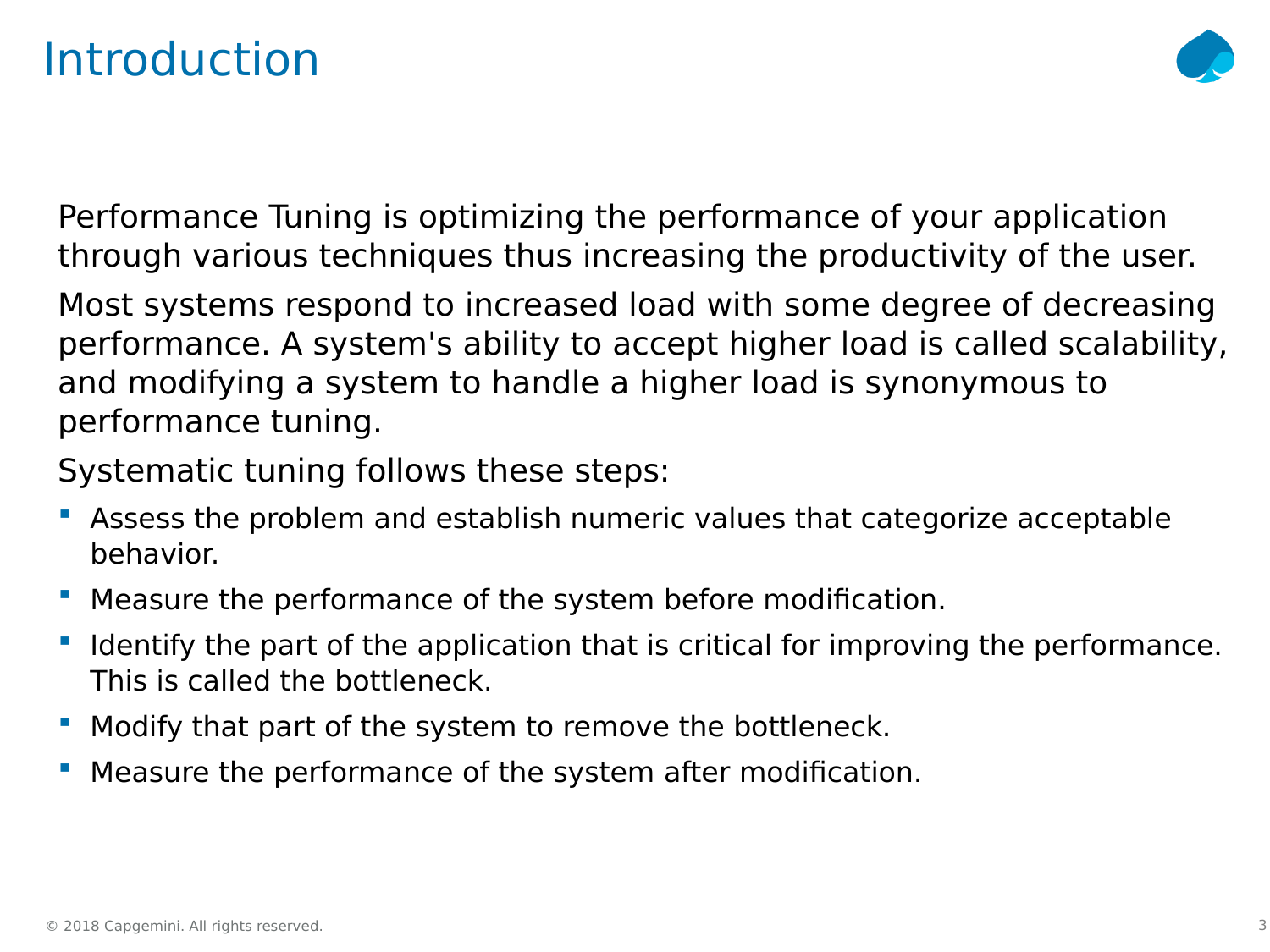

# Introduction
Performance Tuning is optimizing the performance of your application through various techniques thus increasing the productivity of the user.
Most systems respond to increased load with some degree of decreasing performance. A system's ability to accept higher load is called scalability, and modifying a system to handle a higher load is synonymous to performance tuning.
Systematic tuning follows these steps:
Assess the problem and establish numeric values that categorize acceptable behavior.
Measure the performance of the system before modification.
Identify the part of the application that is critical for improving the performance. This is called the bottleneck.
Modify that part of the system to remove the bottleneck.
Measure the performance of the system after modification.